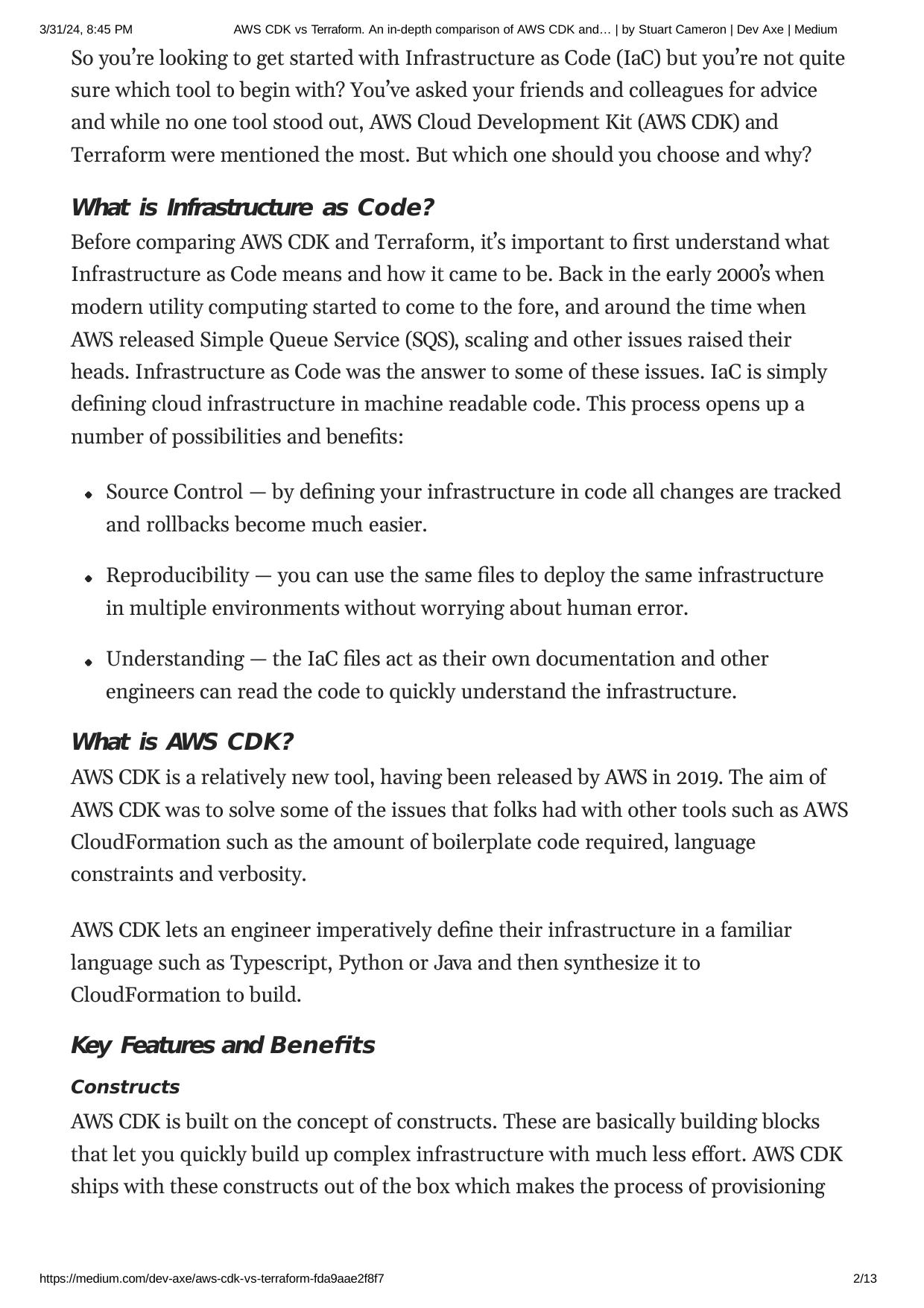

3/31/24, 8:45 PM	AWS CDK vs Terraform. An in-depth comparison of AWS CDK and… | by Stuart Cameron | Dev Axe | Medium
So you’re looking to get started with Infrastructure as Code (IaC) but you’re not quite sure which tool to begin with? You’ve asked your friends and colleagues for advice and while no one tool stood out, AWS Cloud Development Kit (AWS CDK) and Terraform were mentioned the most. But which one should you choose and why?

What is Infrastructure as Code?
Before comparing AWS CDK and Terraform, it’s important to first understand what Infrastructure as Code means and how it came to be. Back in the early 2000’s when modern utility computing started to come to the fore, and around the time when AWS released Simple Queue Service (SQS), scaling and other issues raised their heads. Infrastructure as Code was the answer to some of these issues. IaC is simply defining cloud infrastructure in machine readable code. This process opens up a number of possibilities and benefits:
Source Control — by defining your infrastructure in code all changes are tracked and rollbacks become much easier.
Reproducibility — you can use the same files to deploy the same infrastructure in multiple environments without worrying about human error.
Understanding — the IaC files act as their own documentation and other engineers can read the code to quickly understand the infrastructure.
What is AWS CDK?
AWS CDK is a relatively new tool, having been released by AWS in 2019. The aim of AWS CDK was to solve some of the issues that folks had with other tools such as AWS CloudFormation such as the amount of boilerplate code required, language constraints and verbosity.
AWS CDK lets an engineer imperatively define their infrastructure in a familiar language such as Typescript, Python or Java and then synthesize it to CloudFormation to build.
Key Features and Benefits
Constructs
AWS CDK is built on the concept of constructs. These are basically building blocks that let you quickly build up complex infrastructure with much less effort. AWS CDK ships with these constructs out of the box which makes the process of provisioning

https://medium.com/dev-axe/aws-cdk-vs-terraform-fda9aae2f8f7
2/13